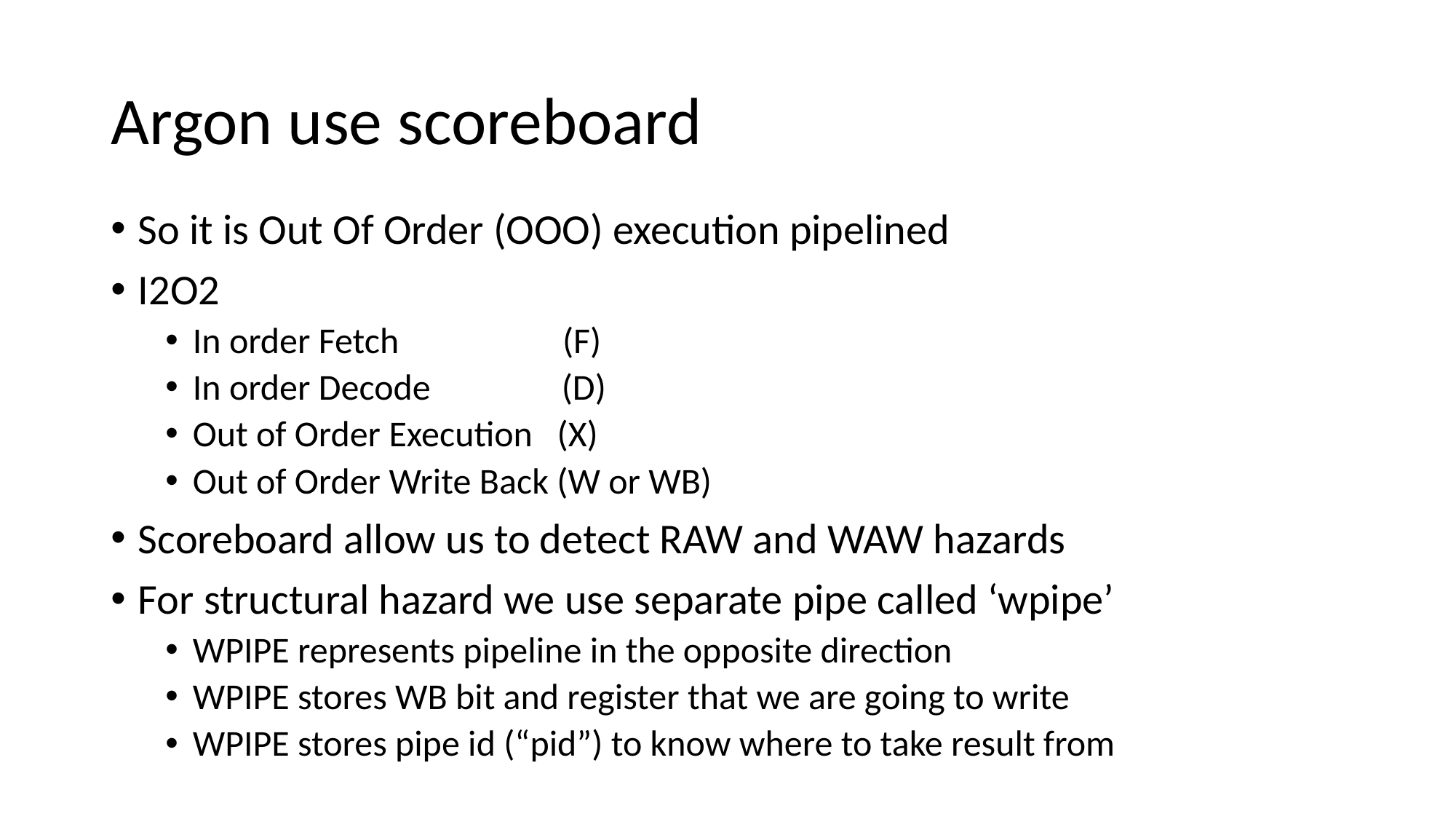

# Argon use scoreboard
So it is Out Of Order (OOO) execution pipelined
I2O2
In order Fetch                    (F)
In order Decode                (D)
Out of Order Execution   (X)
Out of Order Write Back (W or WB)
Scoreboard allow us to detect RAW and WAW hazards
For structural hazard we use separate pipe called ‘wpipe’
WPIPE represents pipeline in the opposite direction
WPIPE stores WB bit and register that we are going to write
WPIPE stores pipe id (“pid”) to know where to take result from